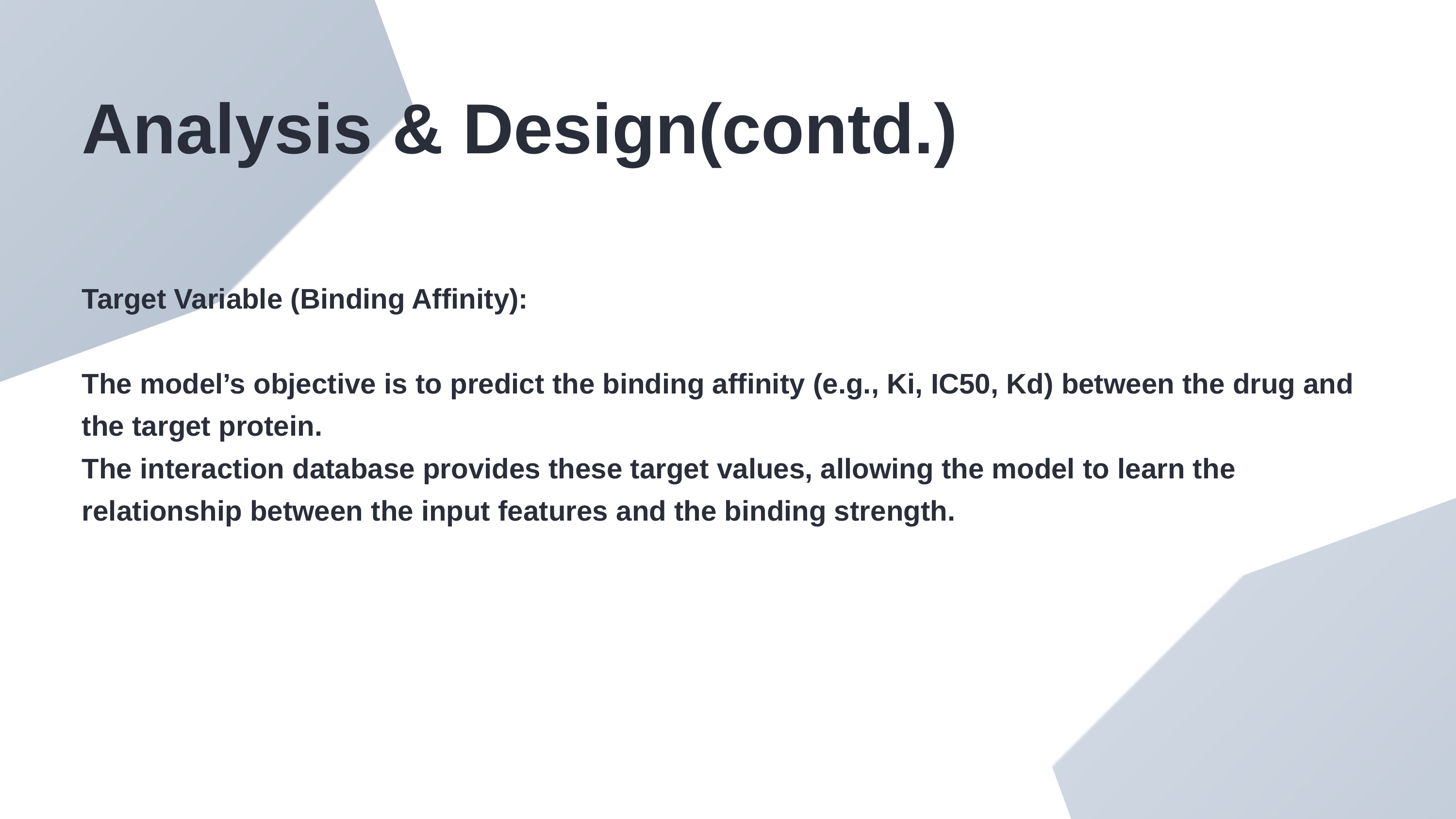

Analysis & Design(contd.)

Target Variable (Binding Affinity):

The model’s objective is to predict the binding affinity (e.g., Ki, IC50, Kd) between the drug and the target protein.
The interaction database provides these target values, allowing the model to learn the relationship between the input features and the binding strength.